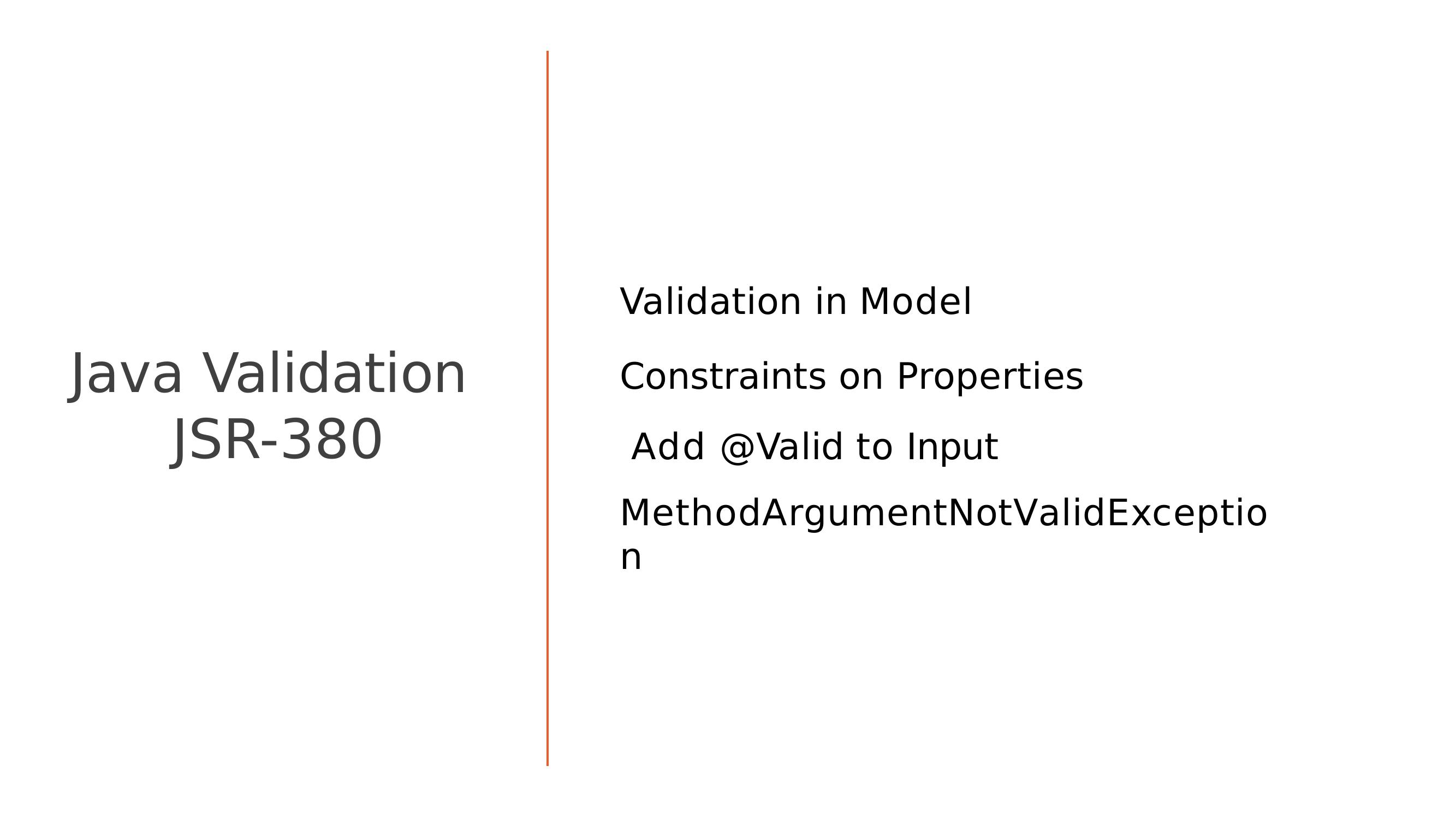

# Validation in Model
Constraints on Properties  Add @Valid to Input
Java Validation  JSR-380
MethodArgumentNotValidException
13